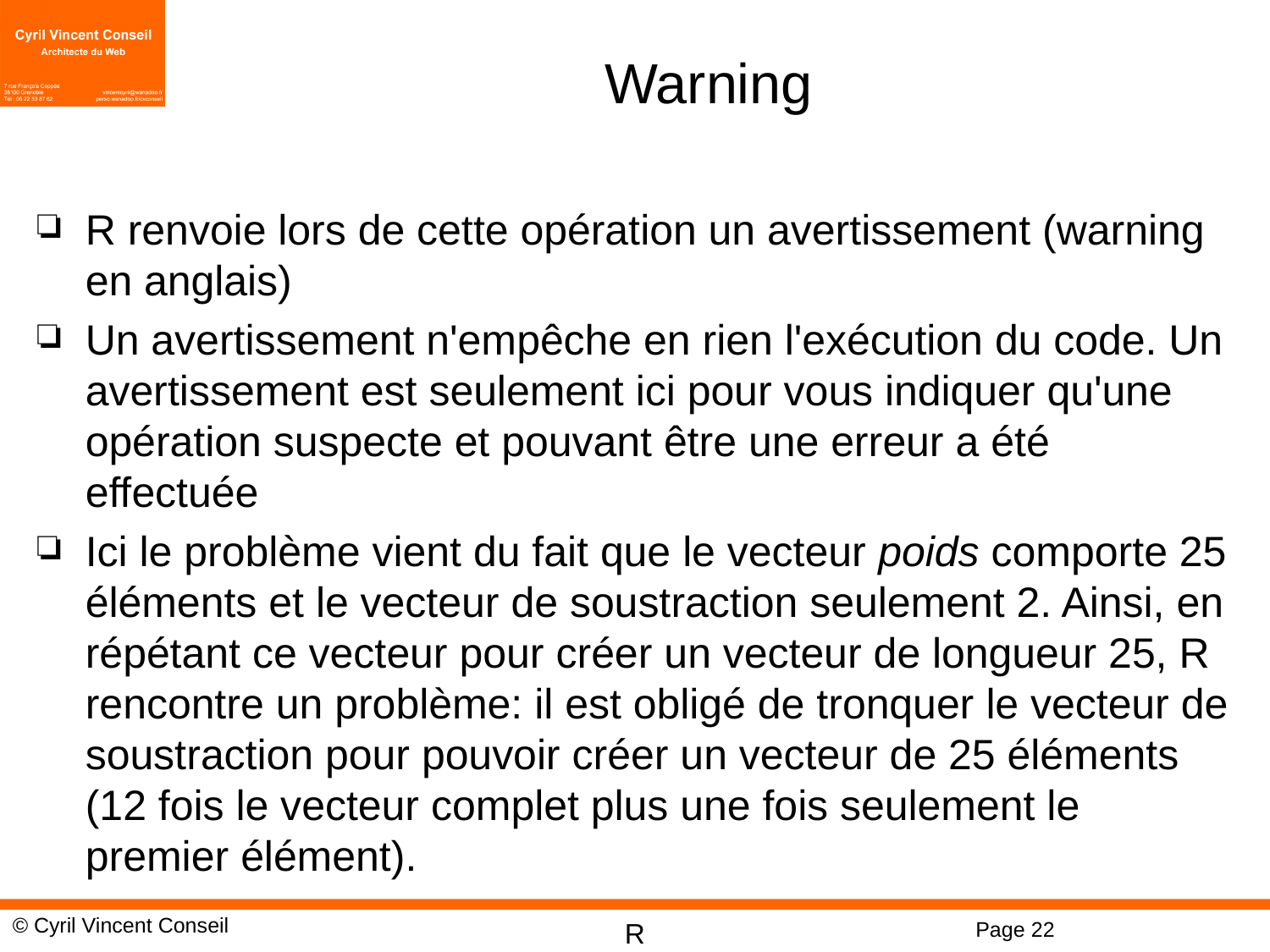

# Warning
R renvoie lors de cette opération un avertissement (warning en anglais)
Un avertissement n'empêche en rien l'exécution du code. Un avertissement est seulement ici pour vous indiquer qu'une opération suspecte et pouvant être une erreur a été effectuée
Ici le problème vient du fait que le vecteur poids comporte 25 éléments et le vecteur de soustraction seulement 2. Ainsi, en répétant ce vecteur pour créer un vecteur de longueur 25, R rencontre un problème: il est obligé de tronquer le vecteur de soustraction pour pouvoir créer un vecteur de 25 éléments (12 fois le vecteur complet plus une fois seulement le premier élément).